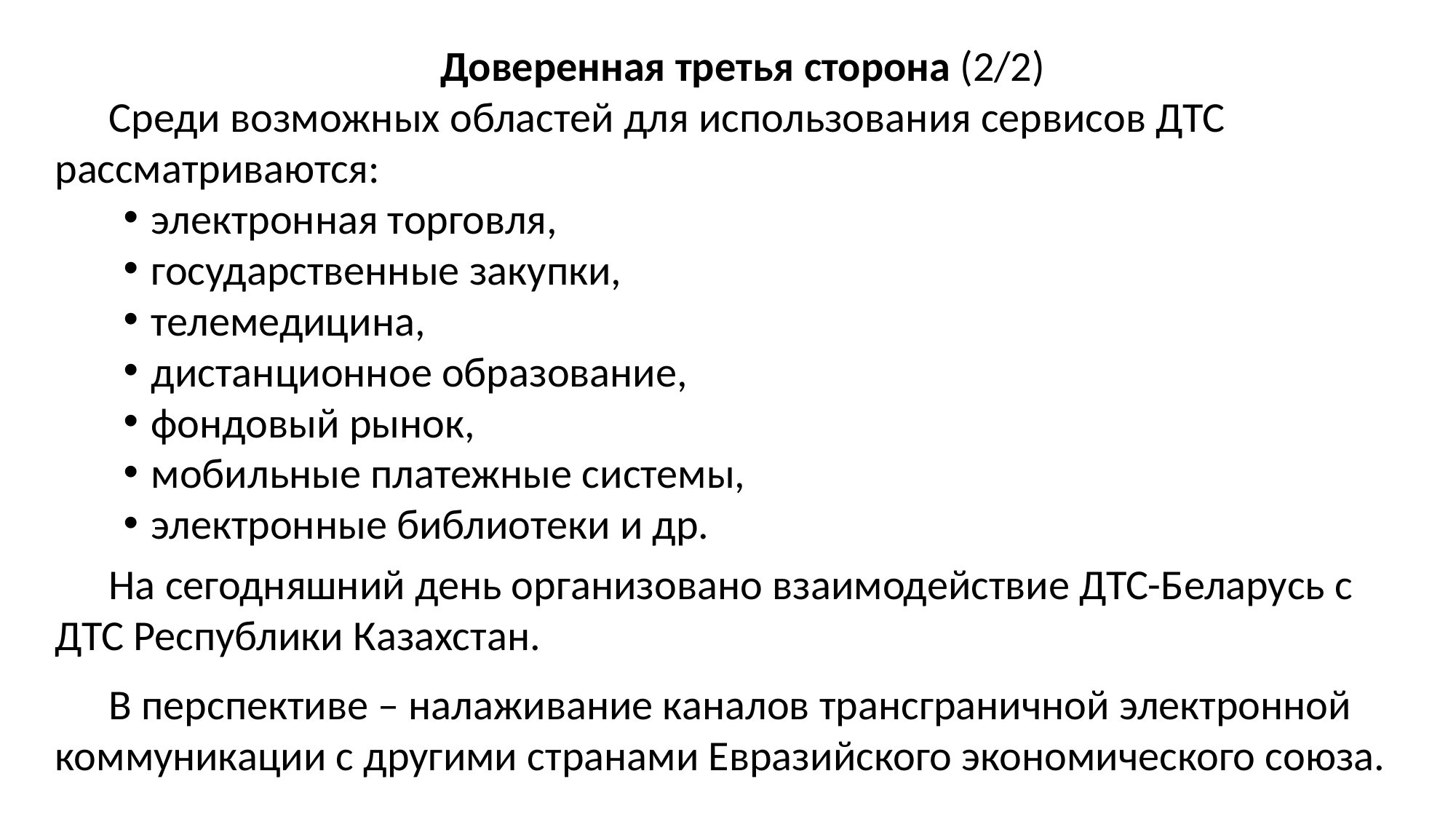

Доверенная третья сторона (2/2)
Среди возможных областей для использования сервисов ДТС рассматриваются:
электронная торговля,
государственные закупки,
телемедицина,
дистанционное образование,
фондовый рынок,
мобильные платежные системы,
электронные библиотеки и др.
На сегодняшний день организовано взаимодействие ДТС-Беларусь с ДТС Республики Казахстан.
В перспективе – налаживание каналов трансграничной электронной коммуникации с другими странами Евразийского экономического союза.